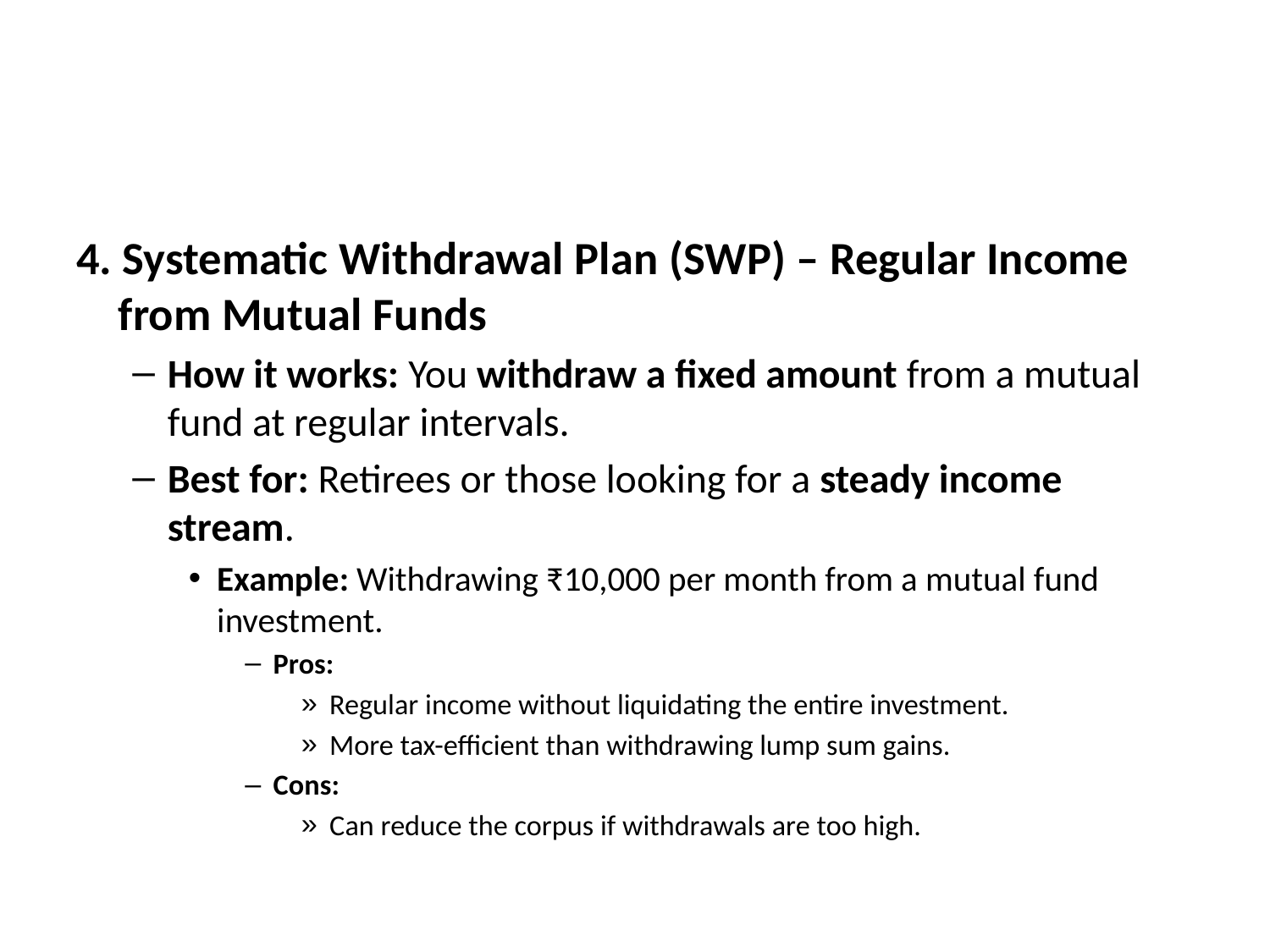

#
4. Systematic Withdrawal Plan (SWP) – Regular Income from Mutual Funds
How it works: You withdraw a fixed amount from a mutual fund at regular intervals.
Best for: Retirees or those looking for a steady income stream.
Example: Withdrawing ₹10,000 per month from a mutual fund investment.
Pros:
Regular income without liquidating the entire investment.
More tax-efficient than withdrawing lump sum gains.
Cons:
Can reduce the corpus if withdrawals are too high.